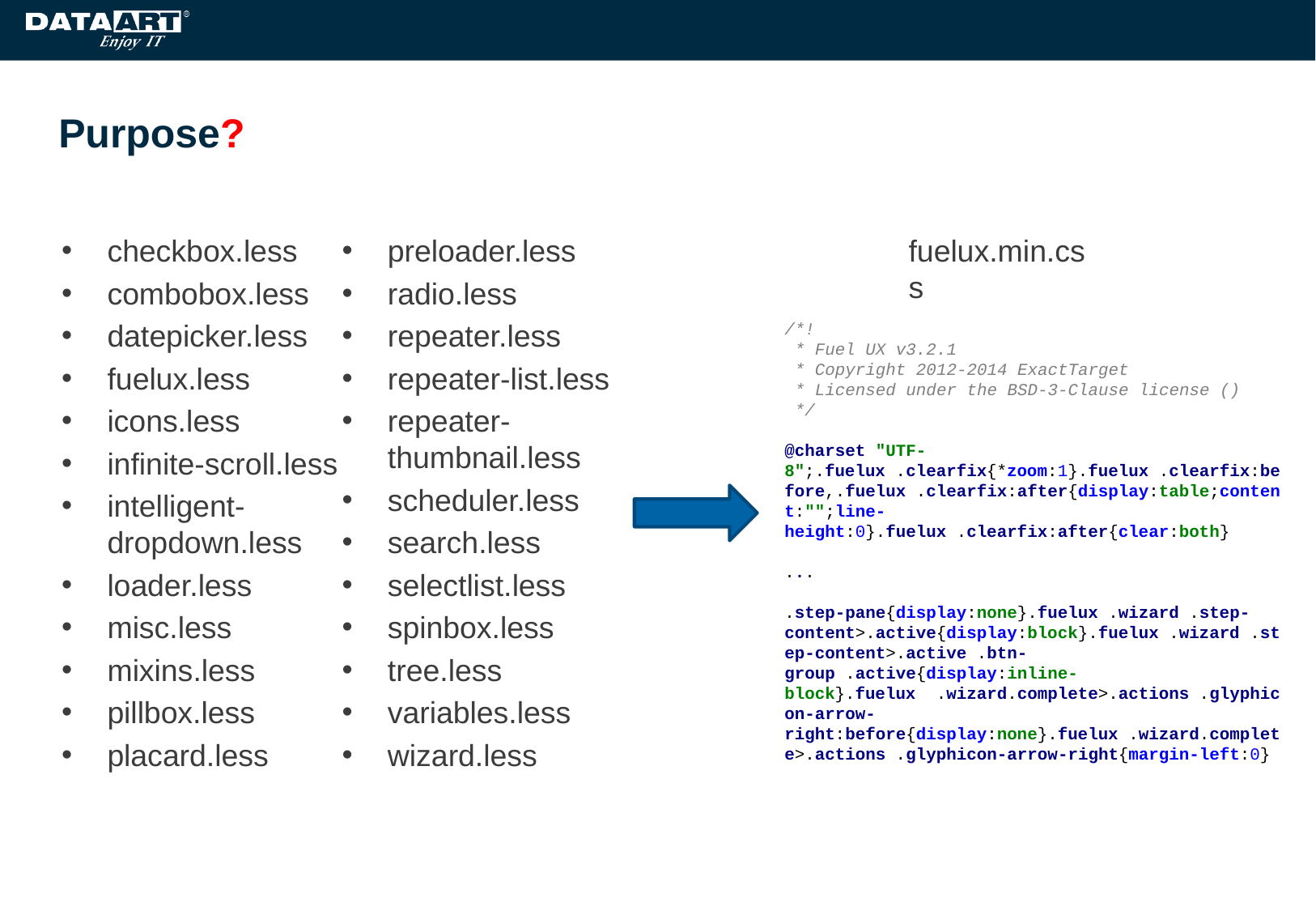

# Purpose?
fuelux.min.css
checkbox.less
combobox.less
datepicker.less
fuelux.less
icons.less
infinite-scroll.less
intelligent-dropdown.less
loader.less
misc.less
mixins.less
pillbox.less
placard.less
preloader.less
radio.less
repeater.less
repeater-list.less
repeater-thumbnail.less
scheduler.less
search.less
selectlist.less
spinbox.less
tree.less
variables.less
wizard.less
/*!
 * Fuel UX v3.2.1
 * Copyright 2012-2014 ExactTarget
 * Licensed under the BSD-3-Clause license ()
 */
@charset "UTF-8";.fuelux .clearfix{*zoom:1}.fuelux .clearfix:before,.fuelux .clearfix:after{display:table;content:"";line-height:0}.fuelux .clearfix:after{clear:both}

...

.step-pane{display:none}.fuelux .wizard .step-content>.active{display:block}.fuelux .wizard .step-content>.active .btn-group .active{display:inline-block}.fuelux  .wizard.complete>.actions .glyphicon-arrow-right:before{display:none}.fuelux .wizard.complete>.actions .glyphicon-arrow-right{margin-left:0}